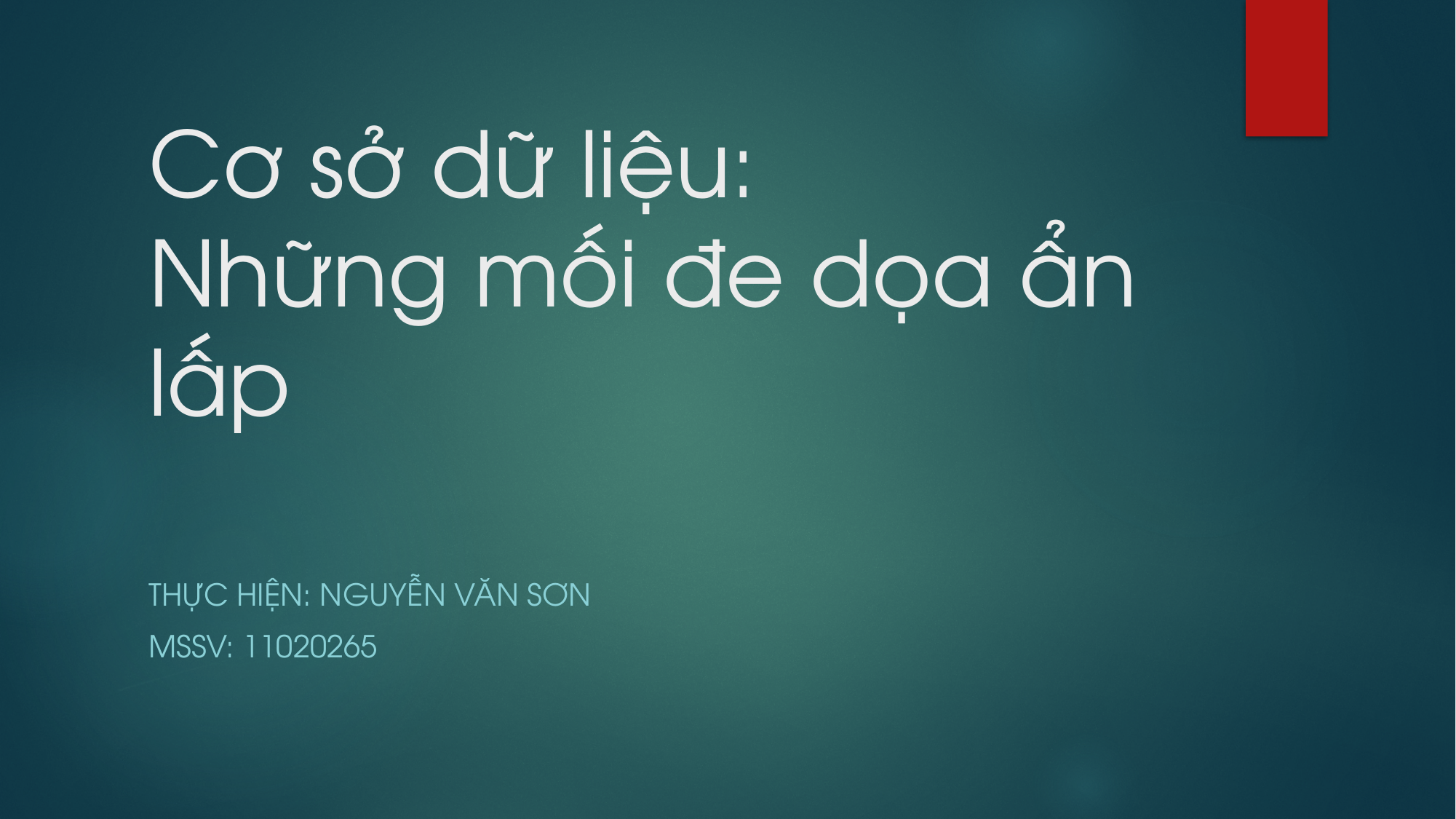

# Cơ sở dữ liệu: Những mối đe dọa ẩn lấp
Thực hiện: Nguyễn Văn Sơn
MSSV: 11020265